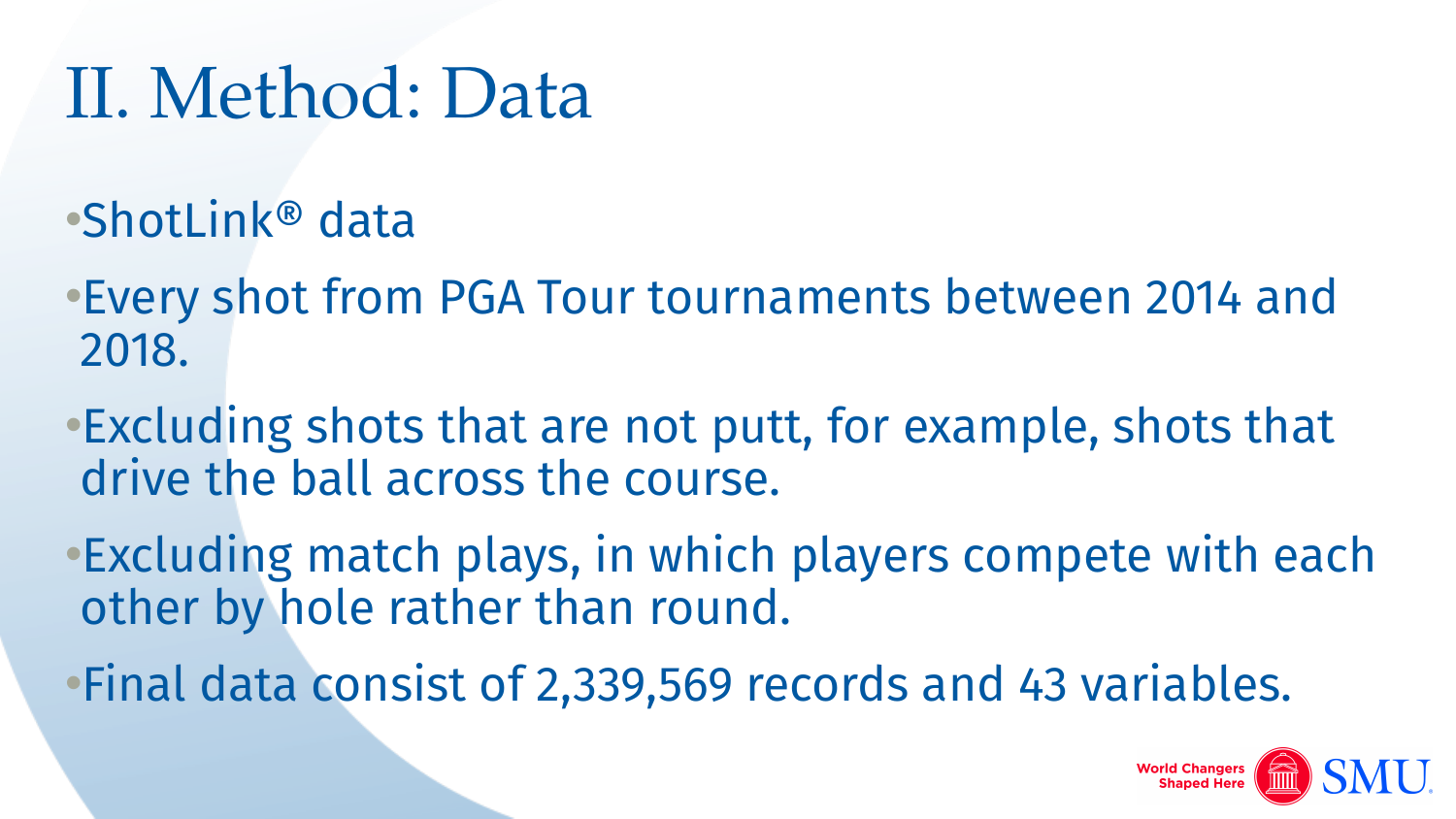

# II. Method: Data
ShotLink® data
Every shot from PGA Tour tournaments between 2014 and 2018.
Excluding shots that are not putt, for example, shots that drive the ball across the course.
Excluding match plays, in which players compete with each other by hole rather than round.
Final data consist of 2,339,569 records and 43 variables.